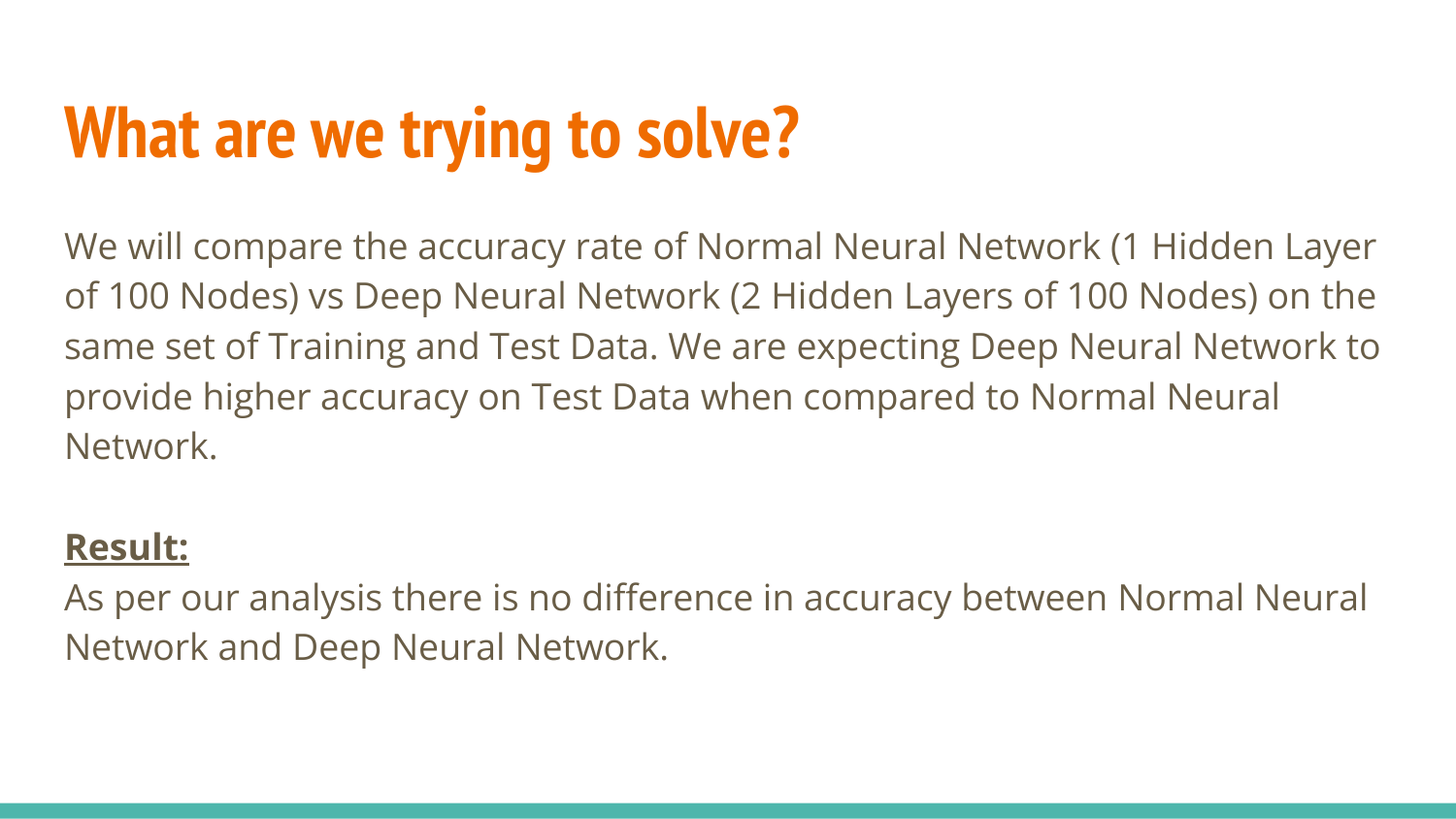

# What are we trying to solve?
We will compare the accuracy rate of Normal Neural Network (1 Hidden Layer of 100 Nodes) vs Deep Neural Network (2 Hidden Layers of 100 Nodes) on the same set of Training and Test Data. We are expecting Deep Neural Network to provide higher accuracy on Test Data when compared to Normal Neural Network.

Result:
As per our analysis there is no difference in accuracy between Normal Neural Network and Deep Neural Network.